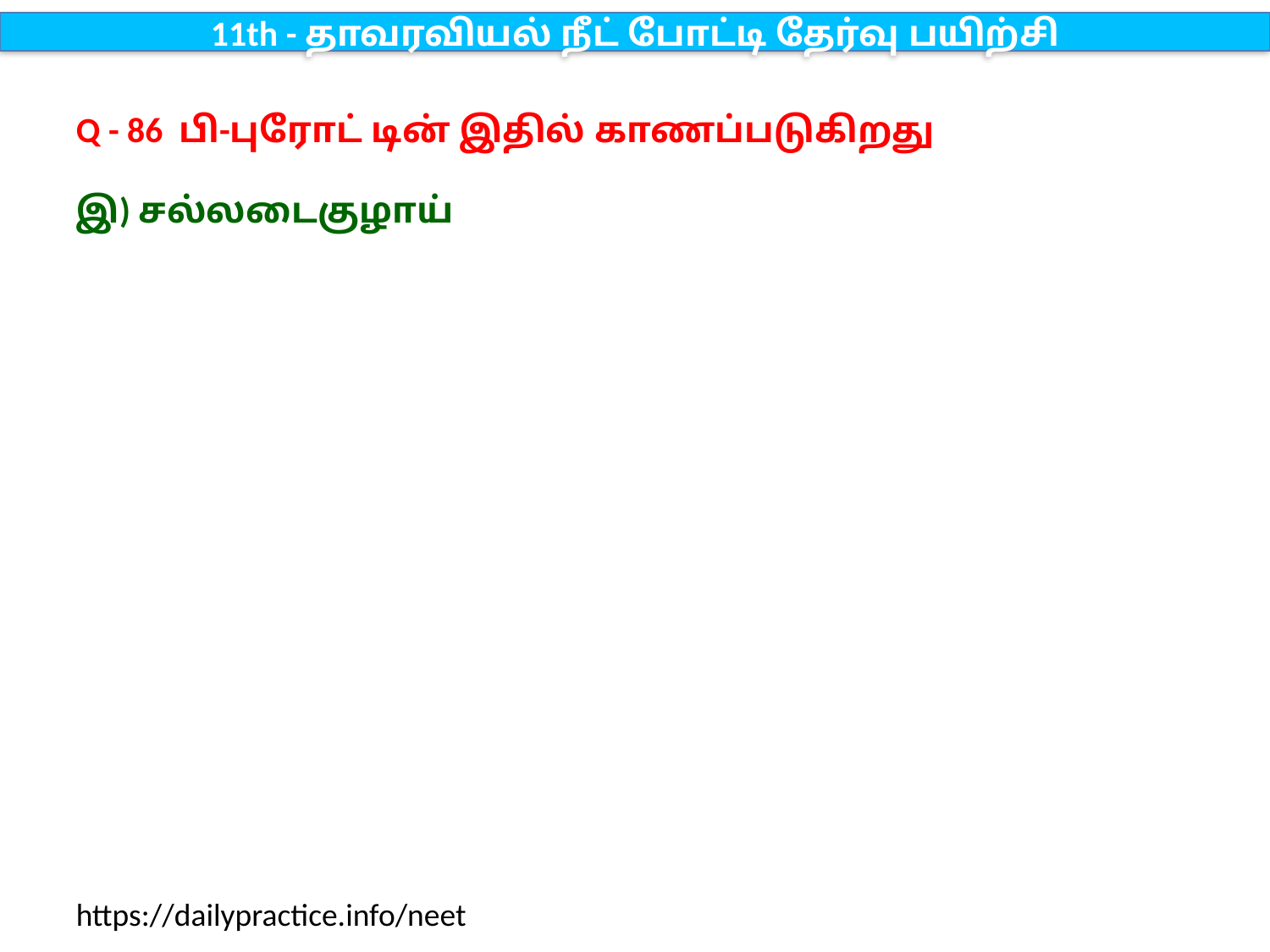

11th - தாவரவியல் நீட் போட்டி தேர்வு பயிற்சி

Q - 86  பி-புரோட் டின் இதில் காணப்படுகிறது

இ) சல்லடைகுழாய்
https://dailypractice.info/neet